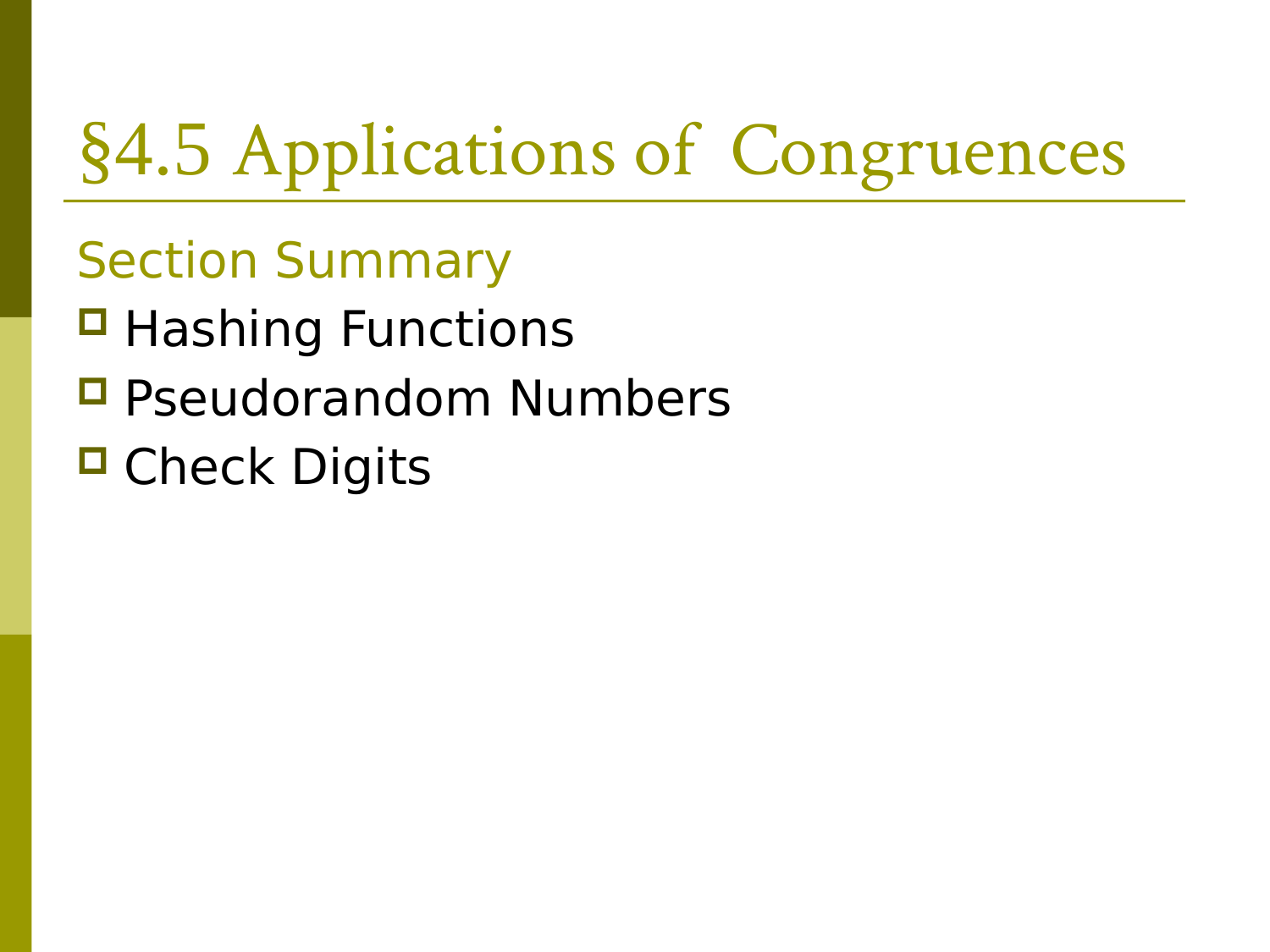

# §4.5 Applications of  Congruences
Section Summary
Hashing Functions
Pseudorandom Numbers
Check Digits